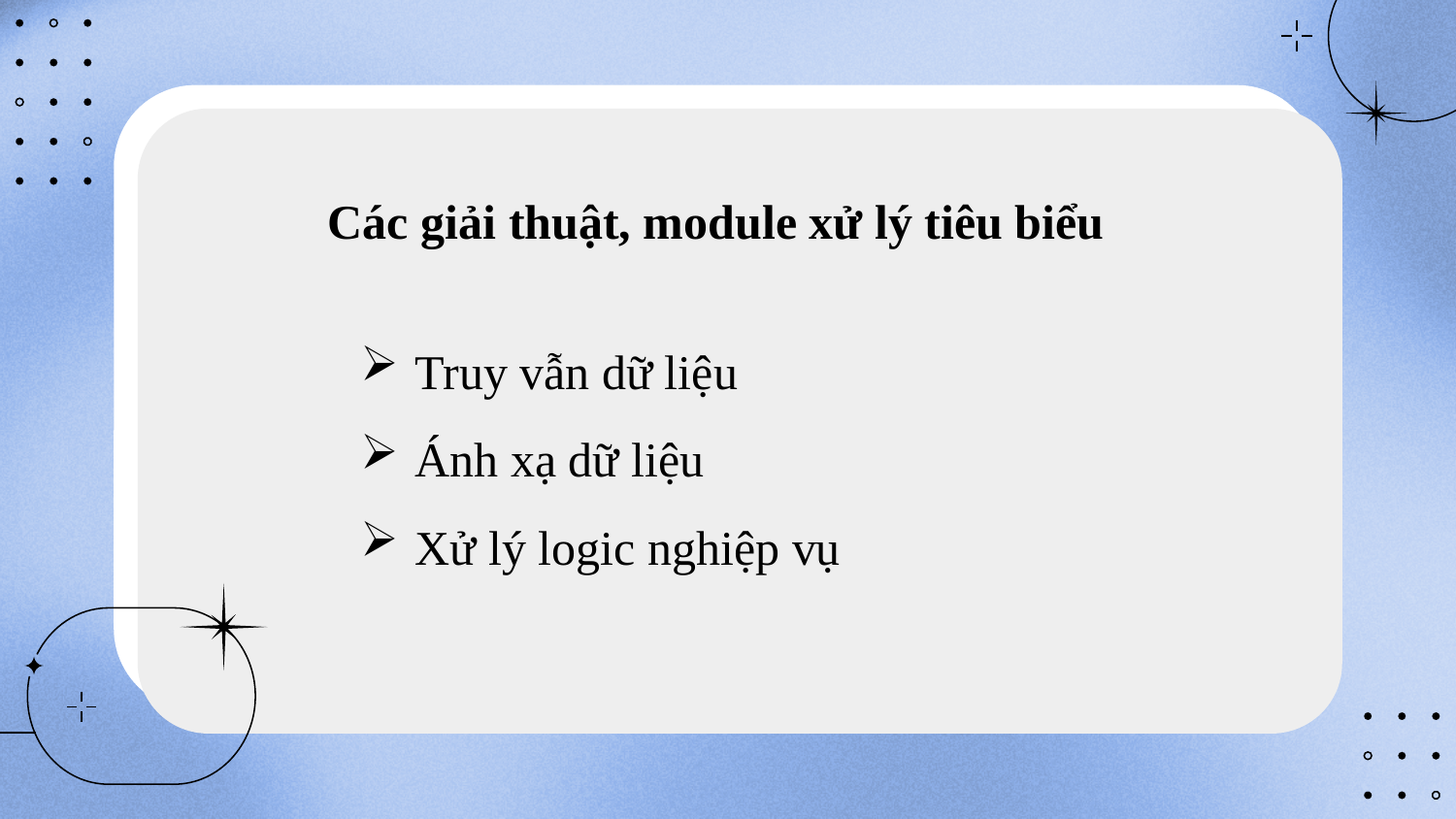

Các giải thuật, module xử lý tiêu biểu
Truy vẫn dữ liệu
Ánh xạ dữ liệu
Xử lý logic nghiệp vụ